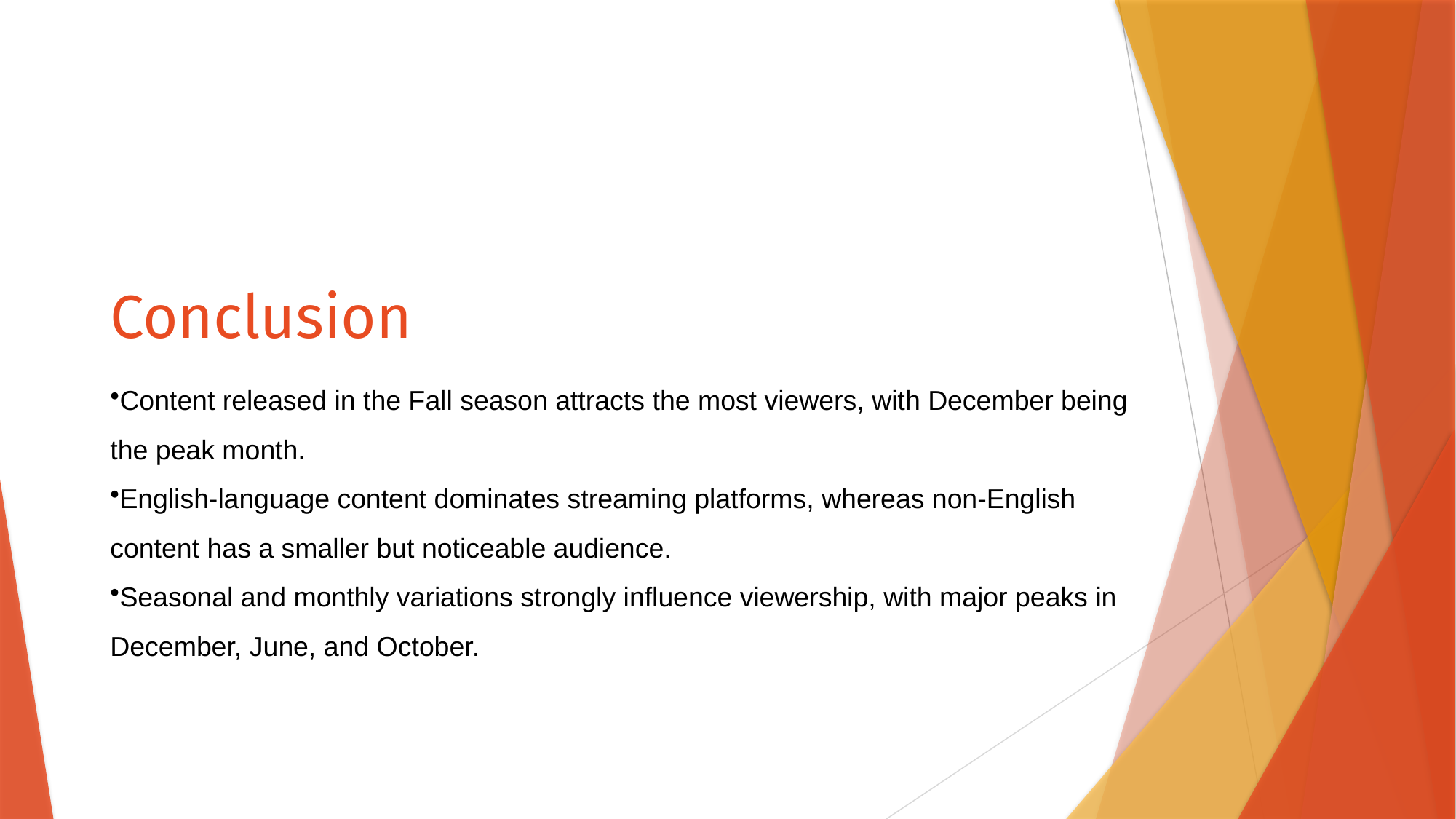

# Conclusion
Content released in the Fall season attracts the most viewers, with December being the peak month.
English-language content dominates streaming platforms, whereas non-English content has a smaller but noticeable audience.
Seasonal and monthly variations strongly influence viewership, with major peaks in December, June, and October.